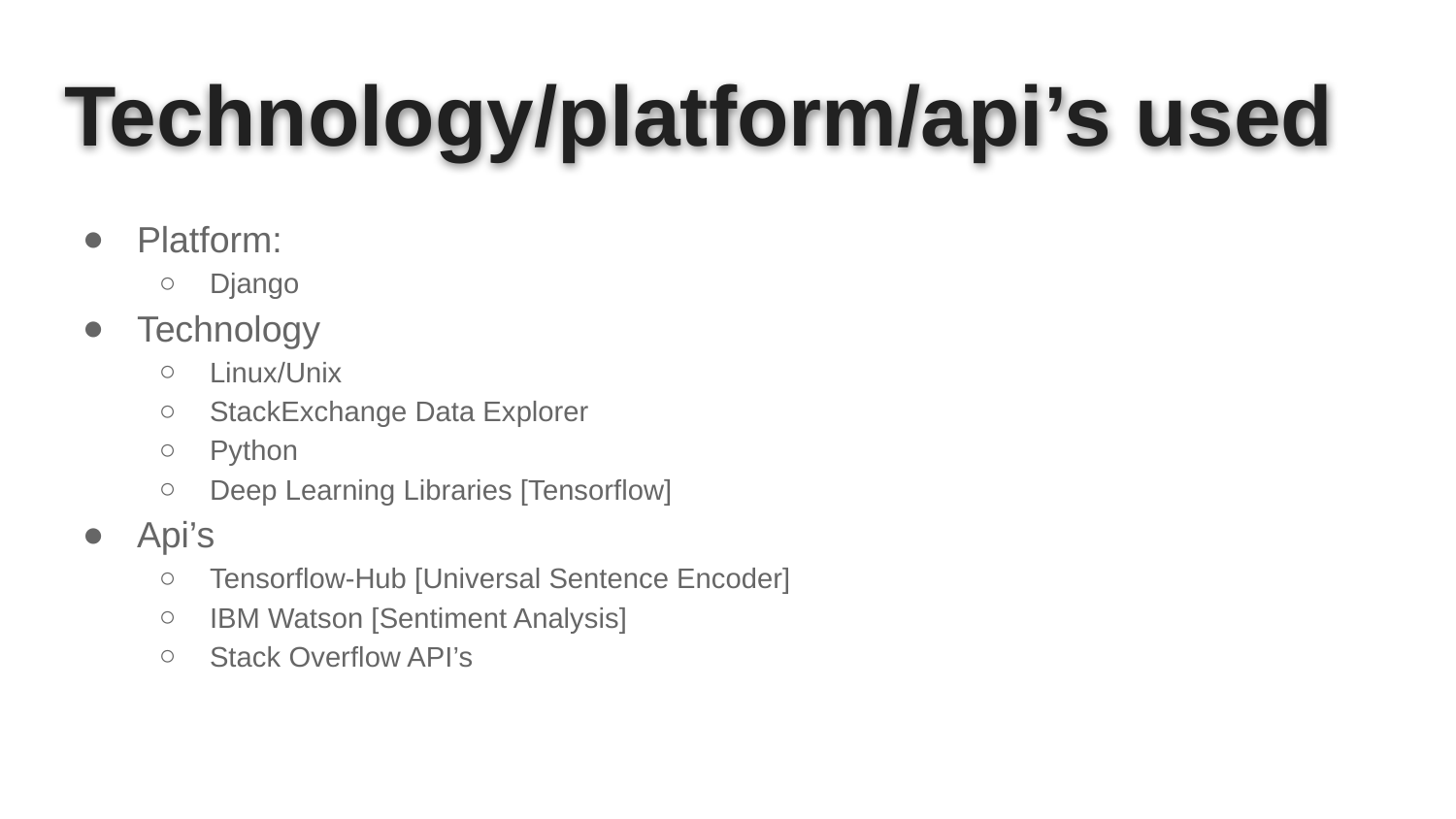

# Technology/platform/api’s used
Platform:
Django
Technology
Linux/Unix
StackExchange Data Explorer
Python
Deep Learning Libraries [Tensorflow]
Api’s
Tensorflow-Hub [Universal Sentence Encoder]
IBM Watson [Sentiment Analysis]
Stack Overflow API’s